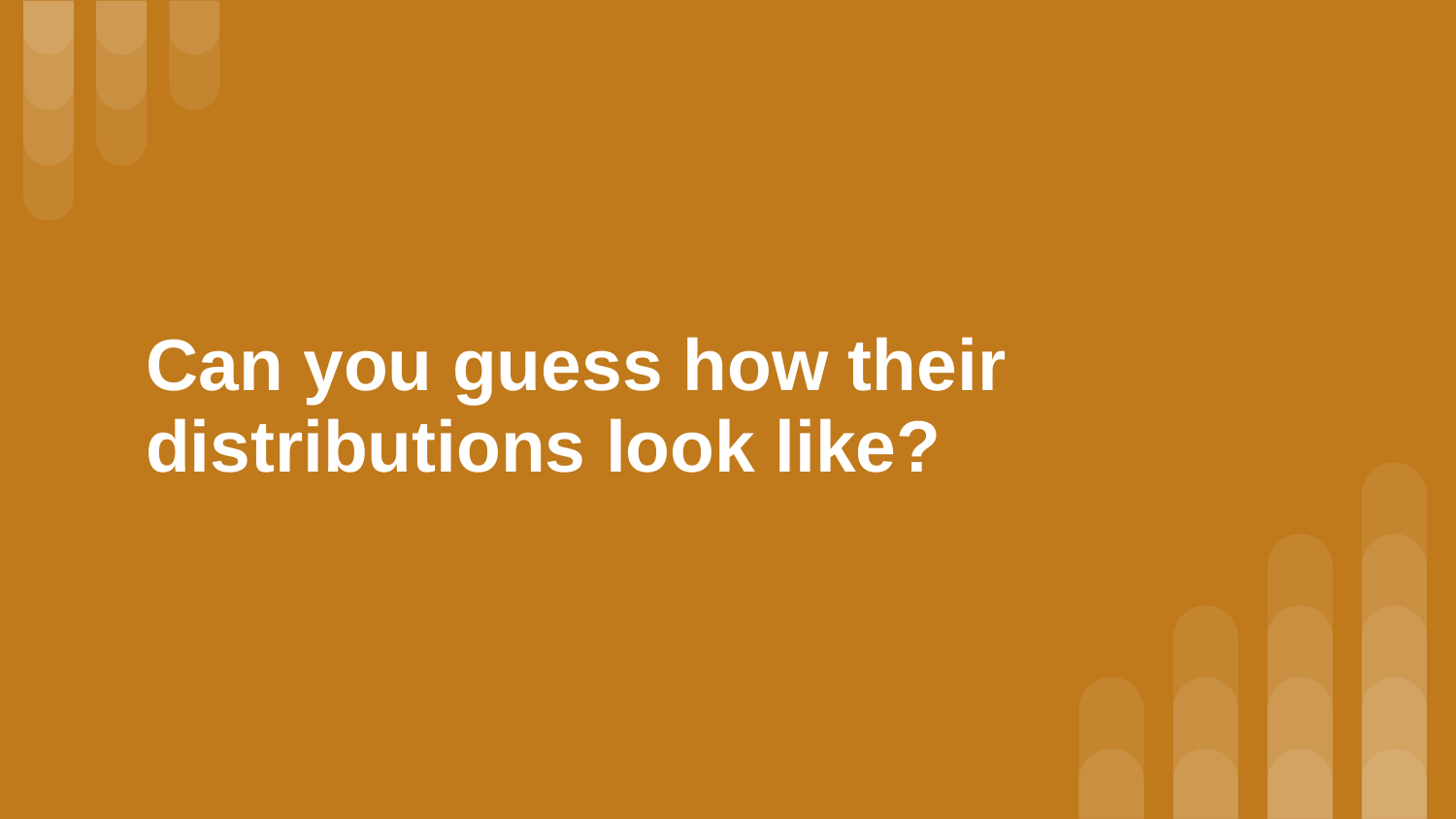

# Can you guess how their distributions look like?